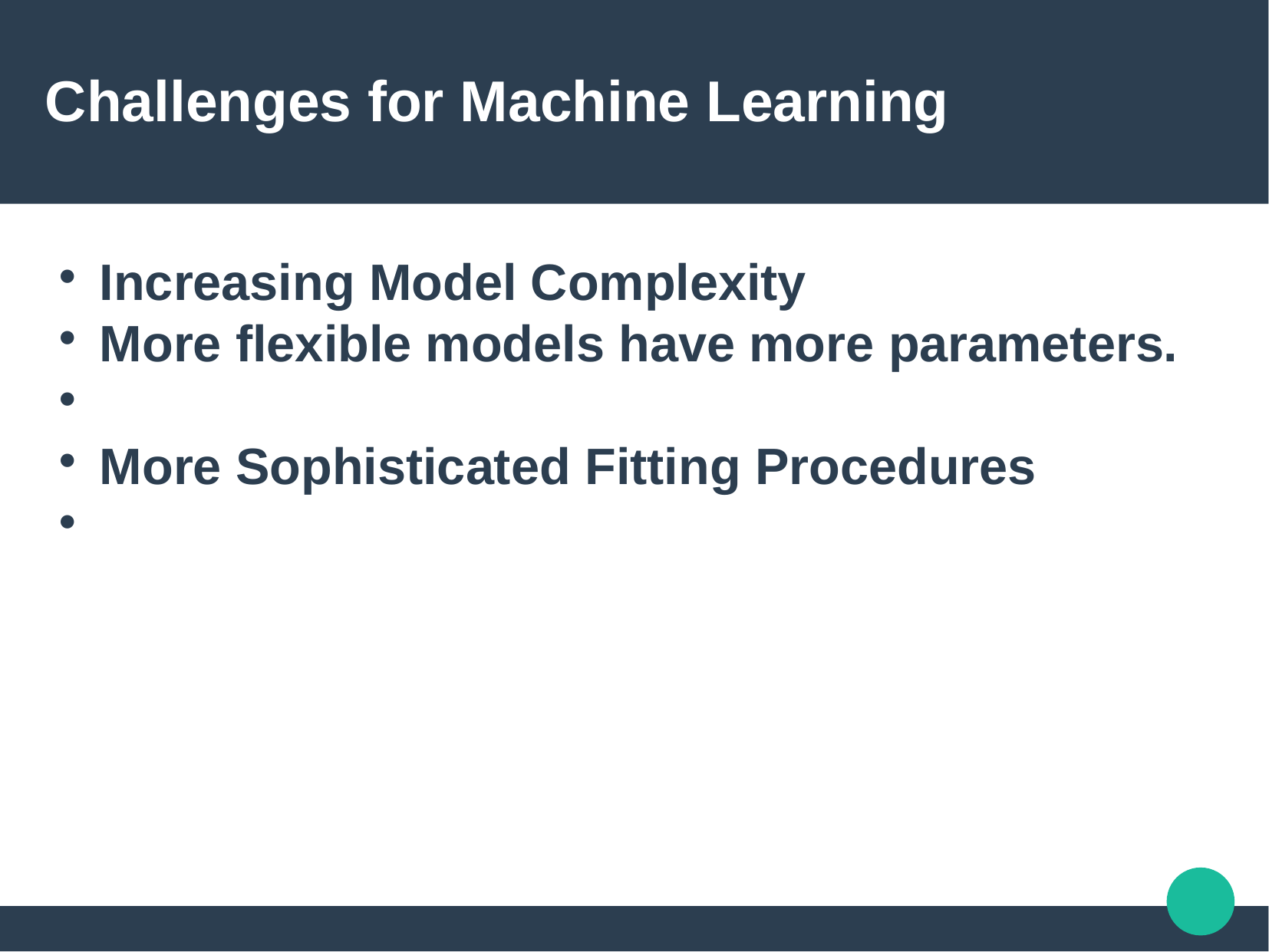

Challenges for Machine Learning
Increasing Model Complexity
More flexible models have more parameters.

More Sophisticated Fitting Procedures